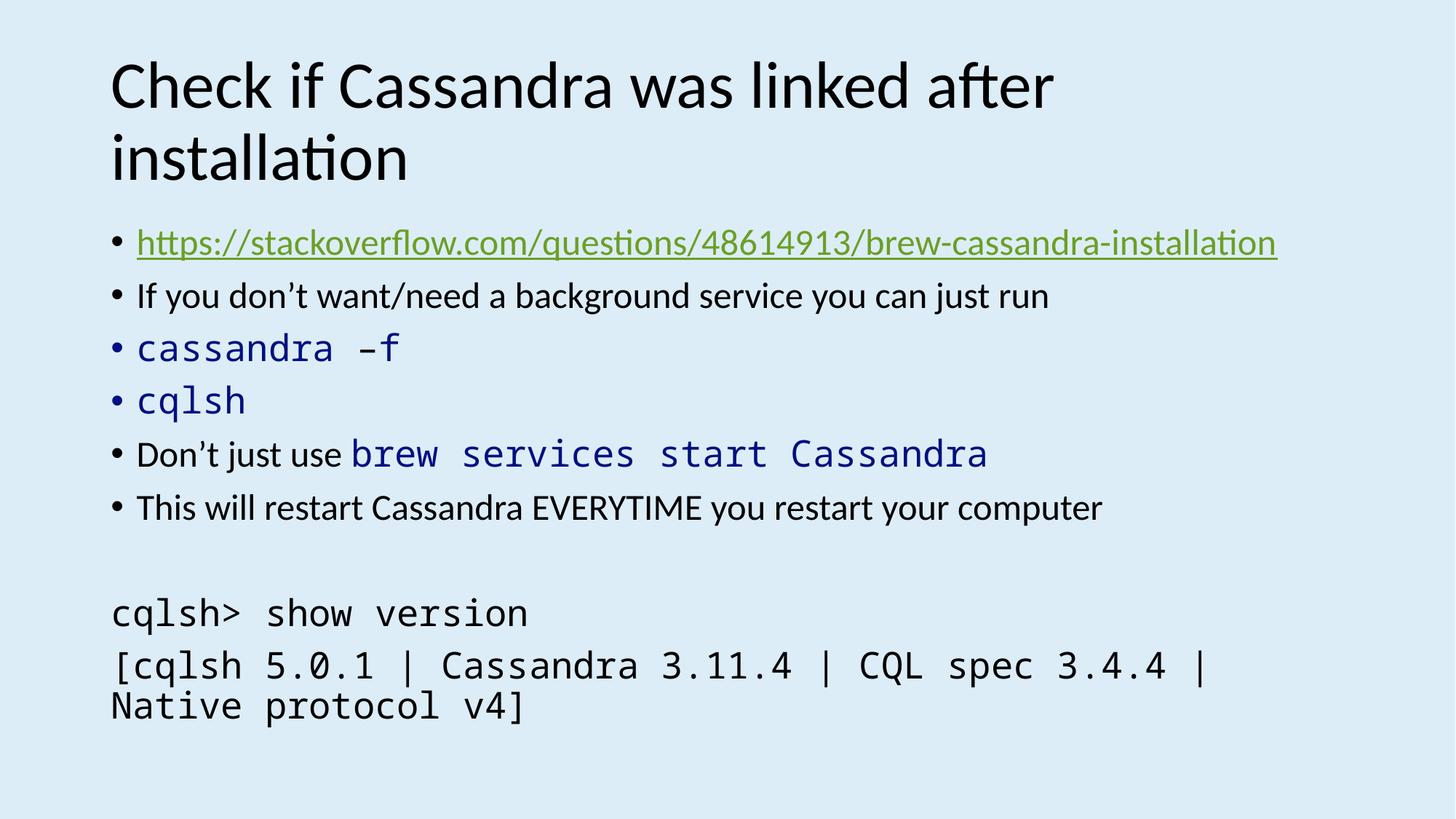

# Check if Cassandra was linked after installation
https://stackoverflow.com/questions/48614913/brew-cassandra-installation
If you don’t want/need a background service you can just run
cassandra –f
cqlsh
Don’t just use brew services start Cassandra
This will restart Cassandra EVERYTIME you restart your computer

cqlsh> show version
[cqlsh 5.0.1 | Cassandra 3.11.4 | CQL spec 3.4.4 | Native protocol v4]